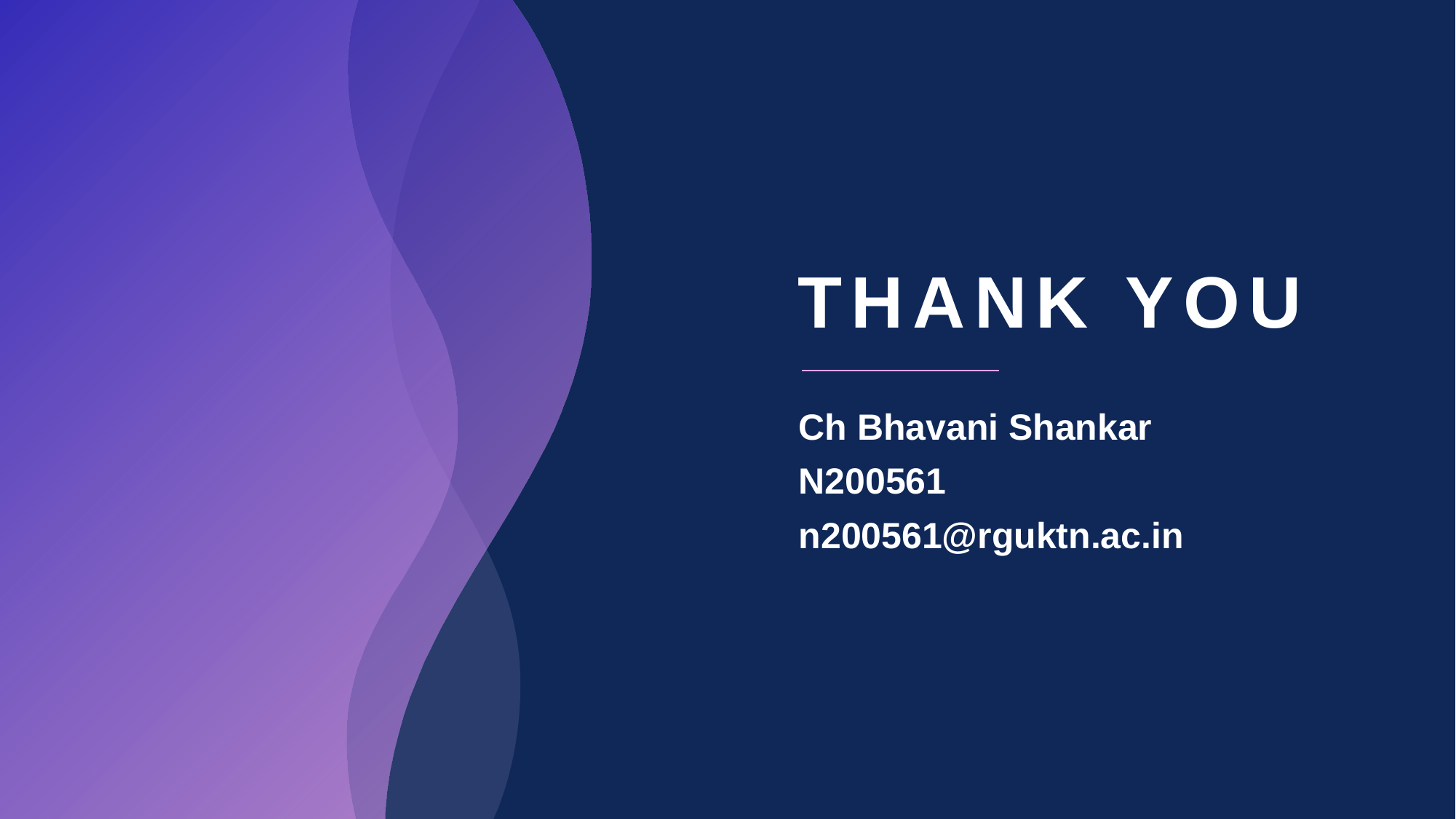

# THANK YOU
Ch Bhavani Shankar
N200561​
n200561@rguktn.ac.in